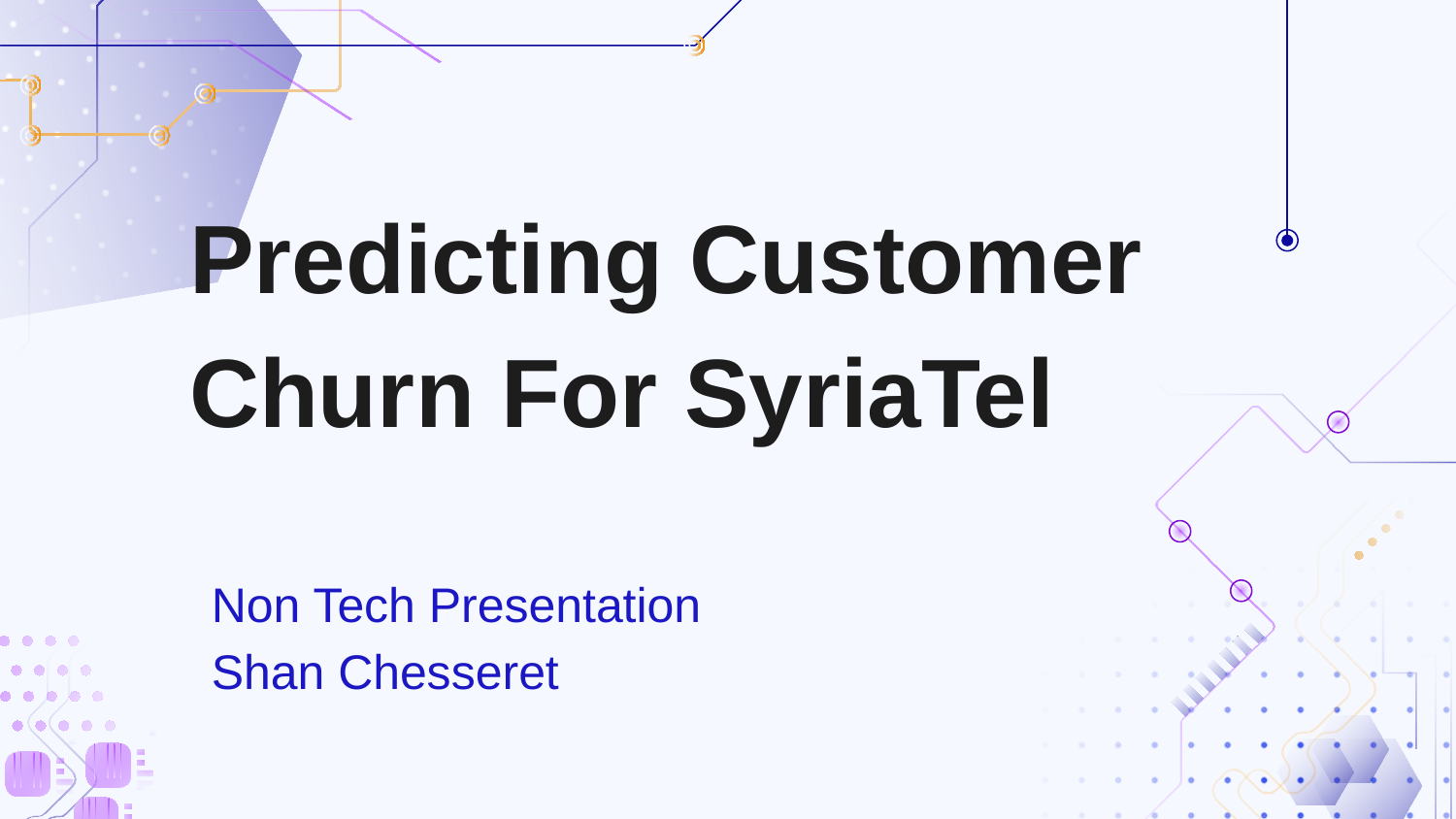

# Predicting Customer Churn For SyriaTel

Non Tech Presentation
Shan Chesseret